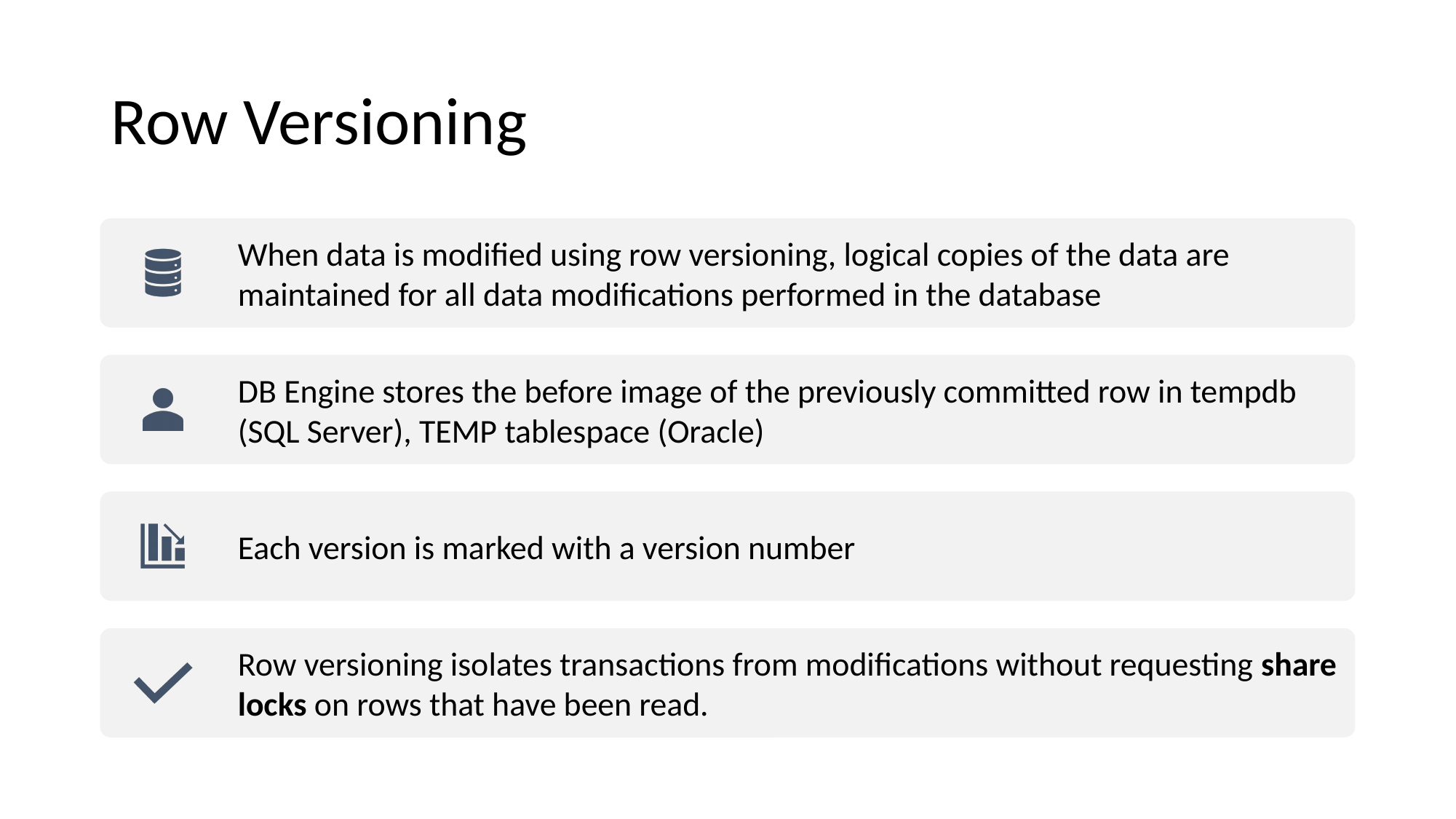

# Row Versioning
When data is modified using row versioning, logical copies of the data are maintained for all data modifications performed in the database
DB Engine stores the before image of the previously committed row in tempdb (SQL Server), TEMP tablespace (Oracle)
Each version is marked with a version number
Row versioning isolates transactions from modifications without requesting share locks on rows that have been read.